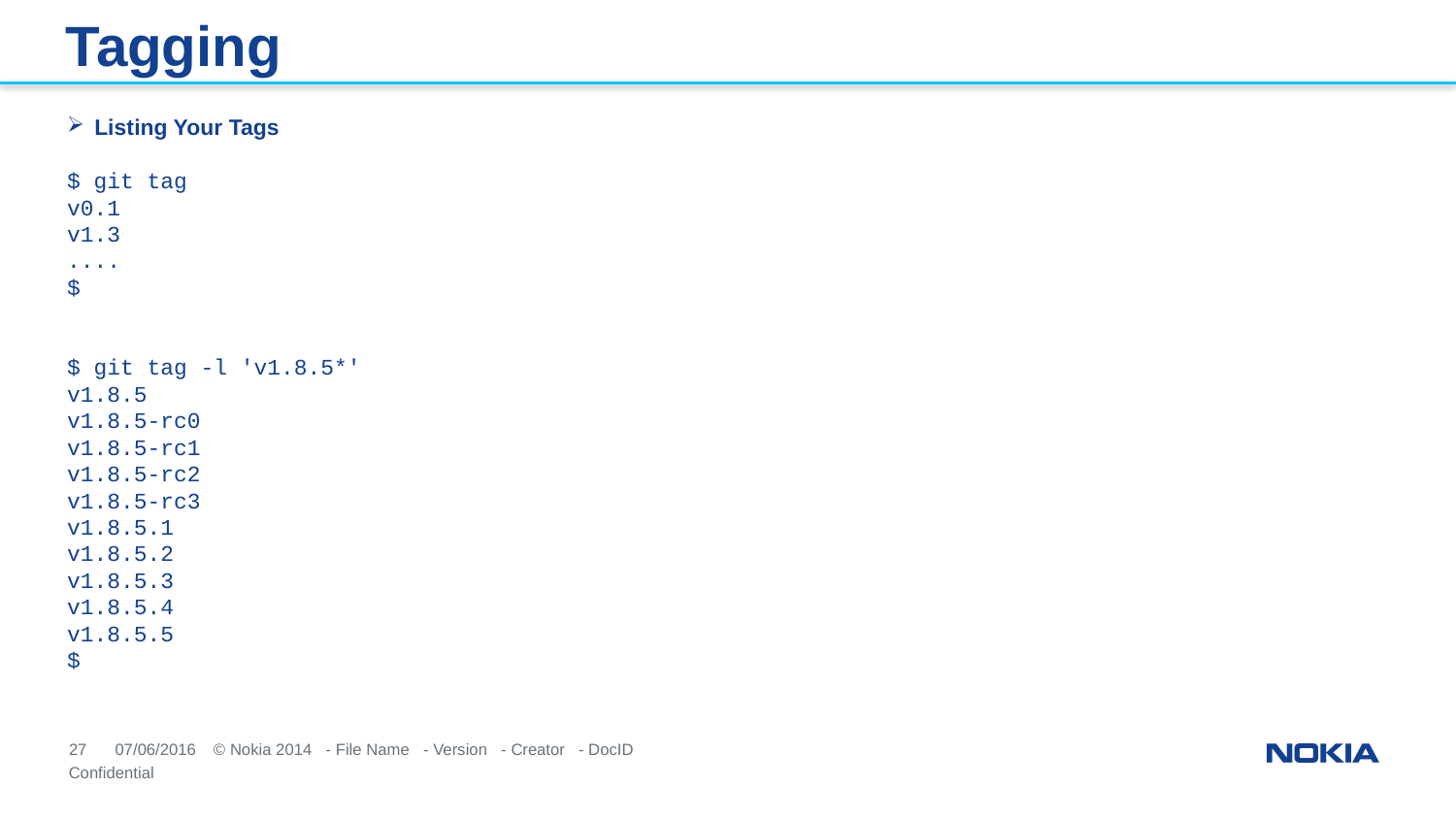

Tagging
Listing Your Tags

$ git tag
v0.1
v1.3
....
$

$ git tag -l 'v1.8.5*'
v1.8.5
v1.8.5-rc0
v1.8.5-rc1
v1.8.5-rc2
v1.8.5-rc3
v1.8.5.1
v1.8.5.2
v1.8.5.3
v1.8.5.4
v1.8.5.5
$